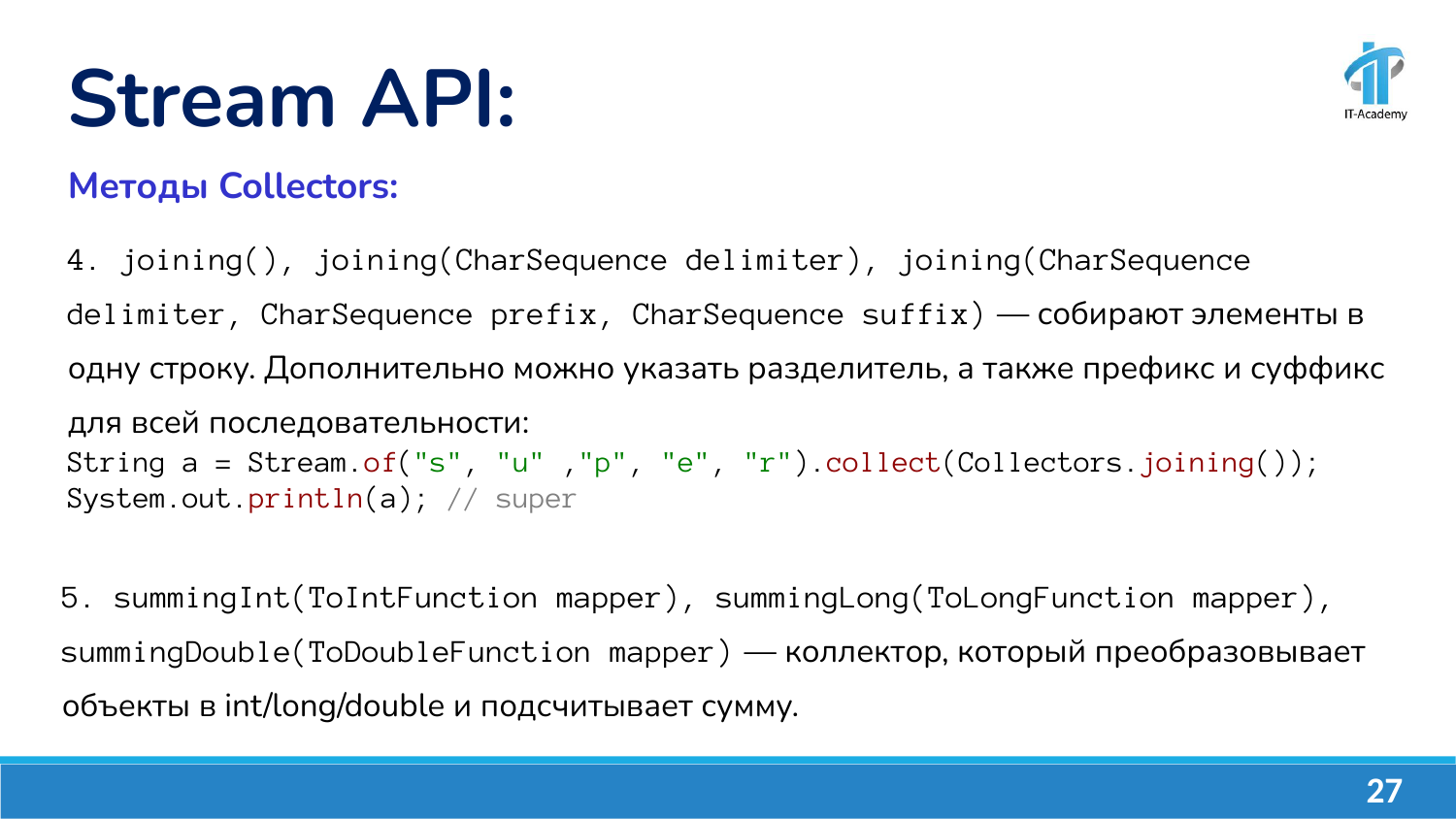

Stream API:
Методы Collectors:
4. joining(), joining(CharSequence delimiter), joining(CharSequence delimiter, CharSequence prefix, CharSequence suffix) — cобирают элементы в одну строку. Дополнительно можно указать разделитель, а также префикс и суффикс для всей последовательности:
String a = Stream.of("s", "u" ,"p", "e", "r").collect(Collectors.joining());
System.out.println(a); // super
5. summingInt(ToIntFunction mapper), summingLong(ToLongFunction mapper), summingDouble(ToDoubleFunction mapper) — коллектор, который преобразовывает объекты в int/long/double и подсчитывает сумму.
27